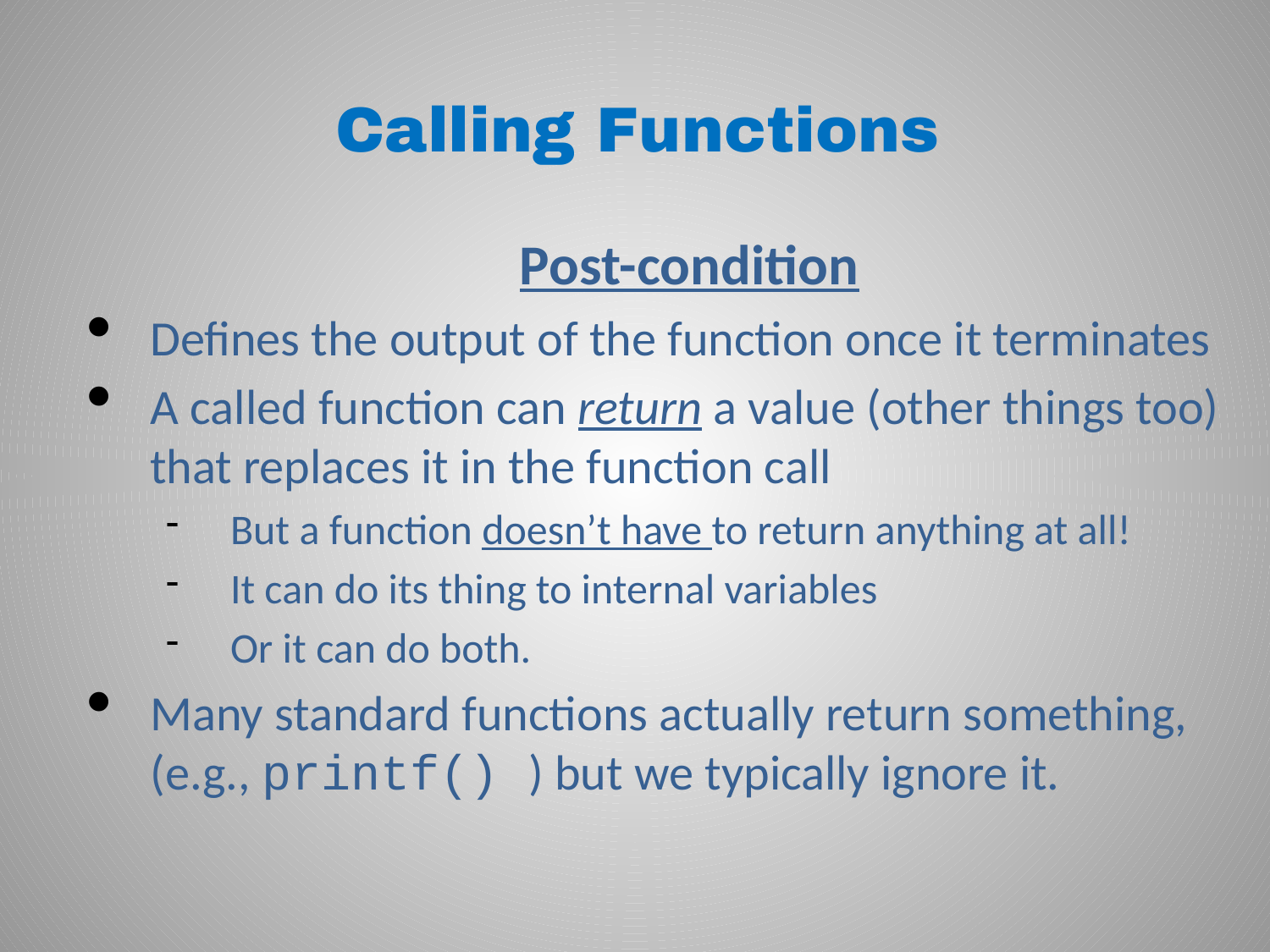

# Calling Functions
Post-condition
Defines the output of the function once it terminates
A called function can return a value (other things too) that replaces it in the function call
But a function doesn’t have to return anything at all!
It can do its thing to internal variables
Or it can do both.
Many standard functions actually return something, (e.g., printf() ) but we typically ignore it.